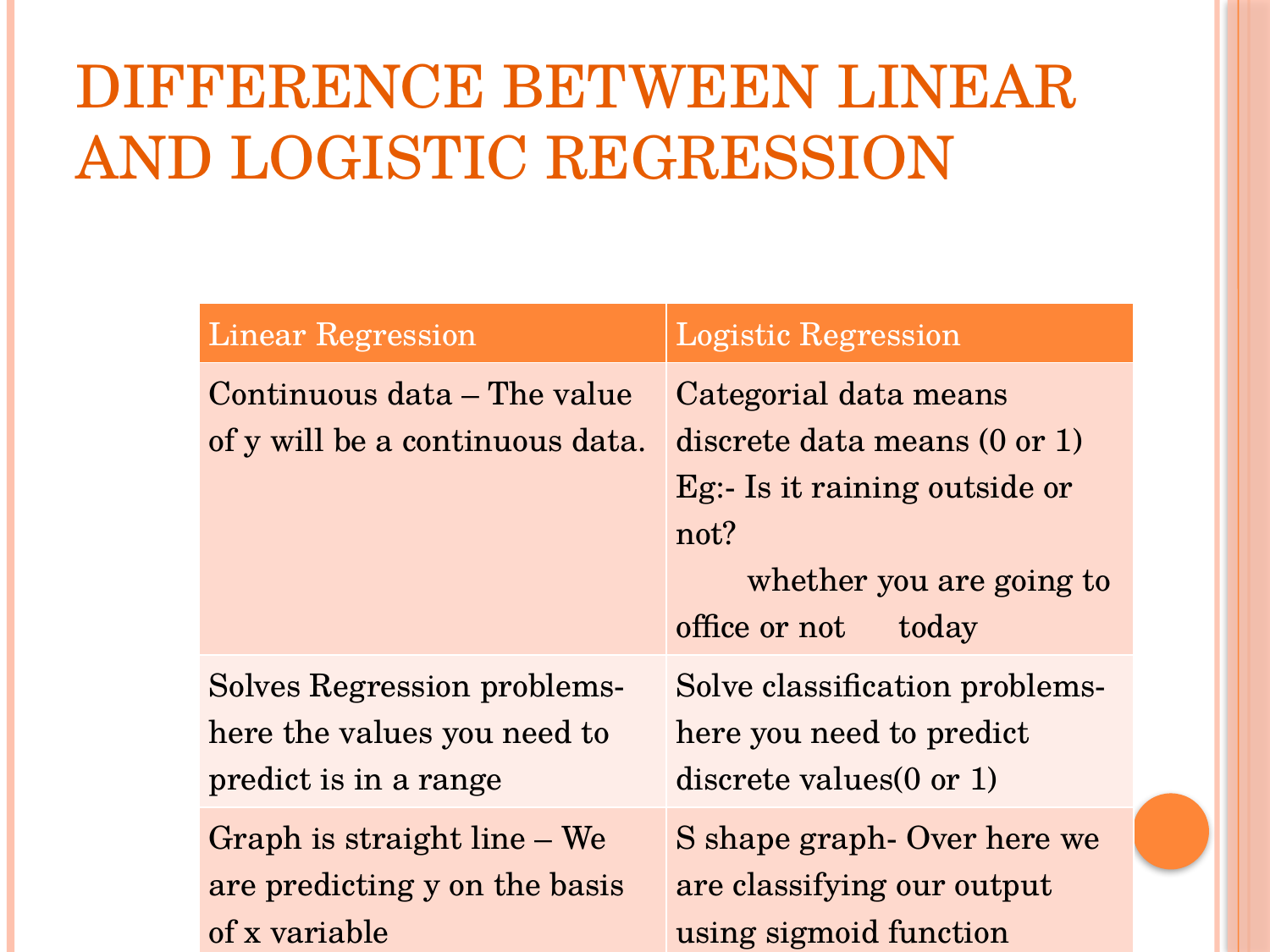

# Difference between Linear and Logistic Regression
| Linear Regression | Logistic Regression |
| --- | --- |
| Continuous data – The value of y will be a continuous data. | Categorial data means discrete data means (0 or 1) Eg:- Is it raining outside or not? whether you are going to office or not today |
| Solves Regression problems- here the values you need to predict is in a range | Solve classification problems- here you need to predict discrete values(0 or 1) |
| Graph is straight line – We are predicting y on the basis of x variable | S shape graph- Over here we are classifying our output using sigmoid function |
|  |  |